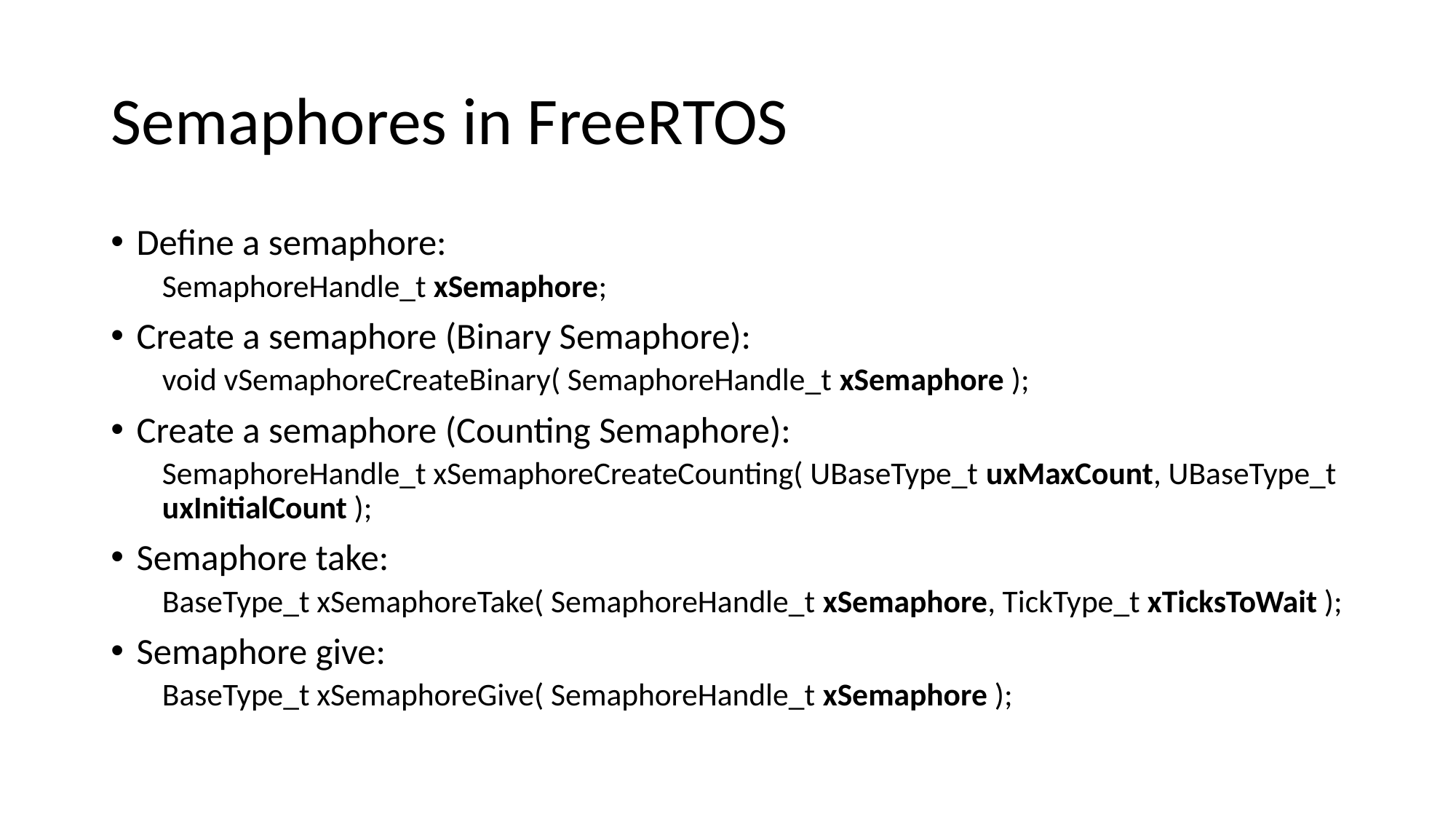

# Semaphores in FreeRTOS
Define a semaphore:
SemaphoreHandle_t xSemaphore;
Create a semaphore (Binary Semaphore):
void vSemaphoreCreateBinary( SemaphoreHandle_t xSemaphore );
Create a semaphore (Counting Semaphore):
SemaphoreHandle_t xSemaphoreCreateCounting( UBaseType_t uxMaxCount, UBaseType_t uxInitialCount );
Semaphore take:
BaseType_t xSemaphoreTake( SemaphoreHandle_t xSemaphore, TickType_t xTicksToWait );
Semaphore give:
BaseType_t xSemaphoreGive( SemaphoreHandle_t xSemaphore );